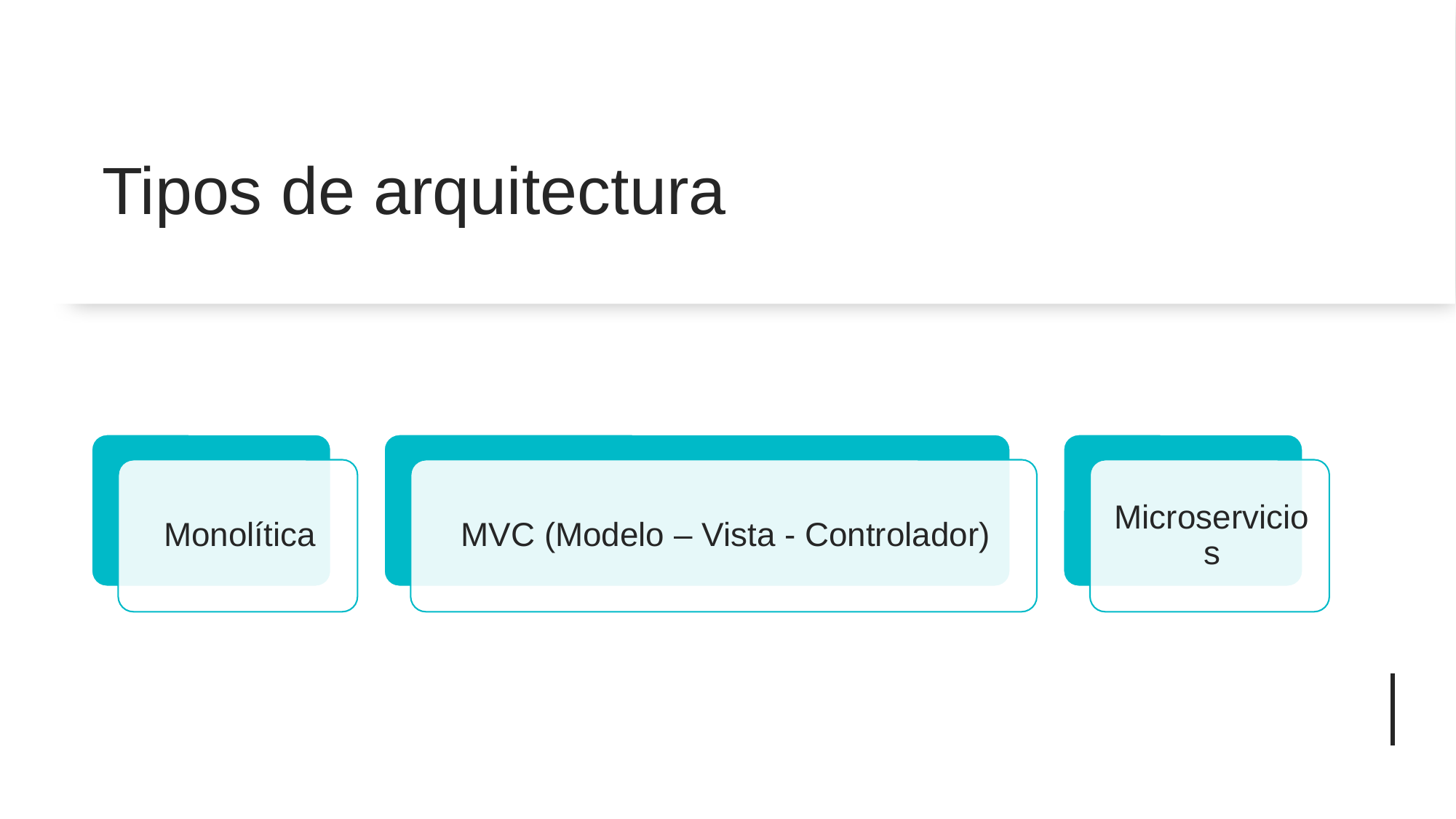

# Tipos de arquitectura
Monolítica
MVC (Modelo – Vista - Controlador)
Microservicios